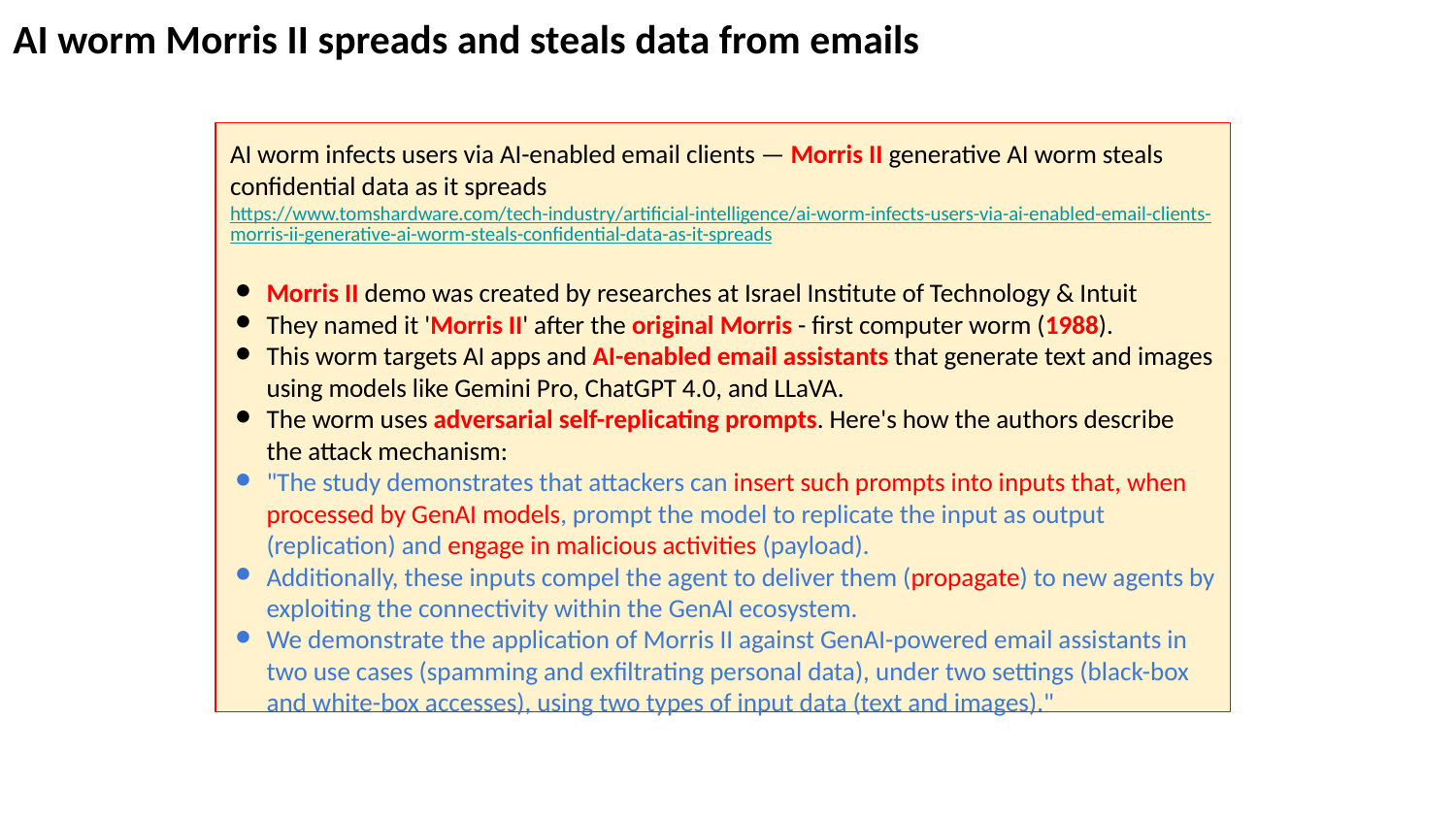

AI worm Morris II spreads and steals data from emails
AI worm infects users via AI-enabled email clients — Morris II generative AI worm steals confidential data as it spreads
https://www.tomshardware.com/tech-industry/artificial-intelligence/ai-worm-infects-users-via-ai-enabled-email-clients-morris-ii-generative-ai-worm-steals-confidential-data-as-it-spreads

Morris II demo was created by researches at Israel Institute of Technology & Intuit
They named it 'Morris II' after the original Morris - first computer worm (1988).
This worm targets AI apps and AI-enabled email assistants that generate text and images using models like Gemini Pro, ChatGPT 4.0, and LLaVA.
The worm uses adversarial self-replicating prompts. Here's how the authors describe the attack mechanism:
"The study demonstrates that attackers can insert such prompts into inputs that, when processed by GenAI models, prompt the model to replicate the input as output (replication) and engage in malicious activities (payload).
Additionally, these inputs compel the agent to deliver them (propagate) to new agents by exploiting the connectivity within the GenAI ecosystem.
We demonstrate the application of Morris II against GenAI-powered email assistants in two use cases (spamming and exfiltrating personal data), under two settings (black-box and white-box accesses), using two types of input data (text and images)."